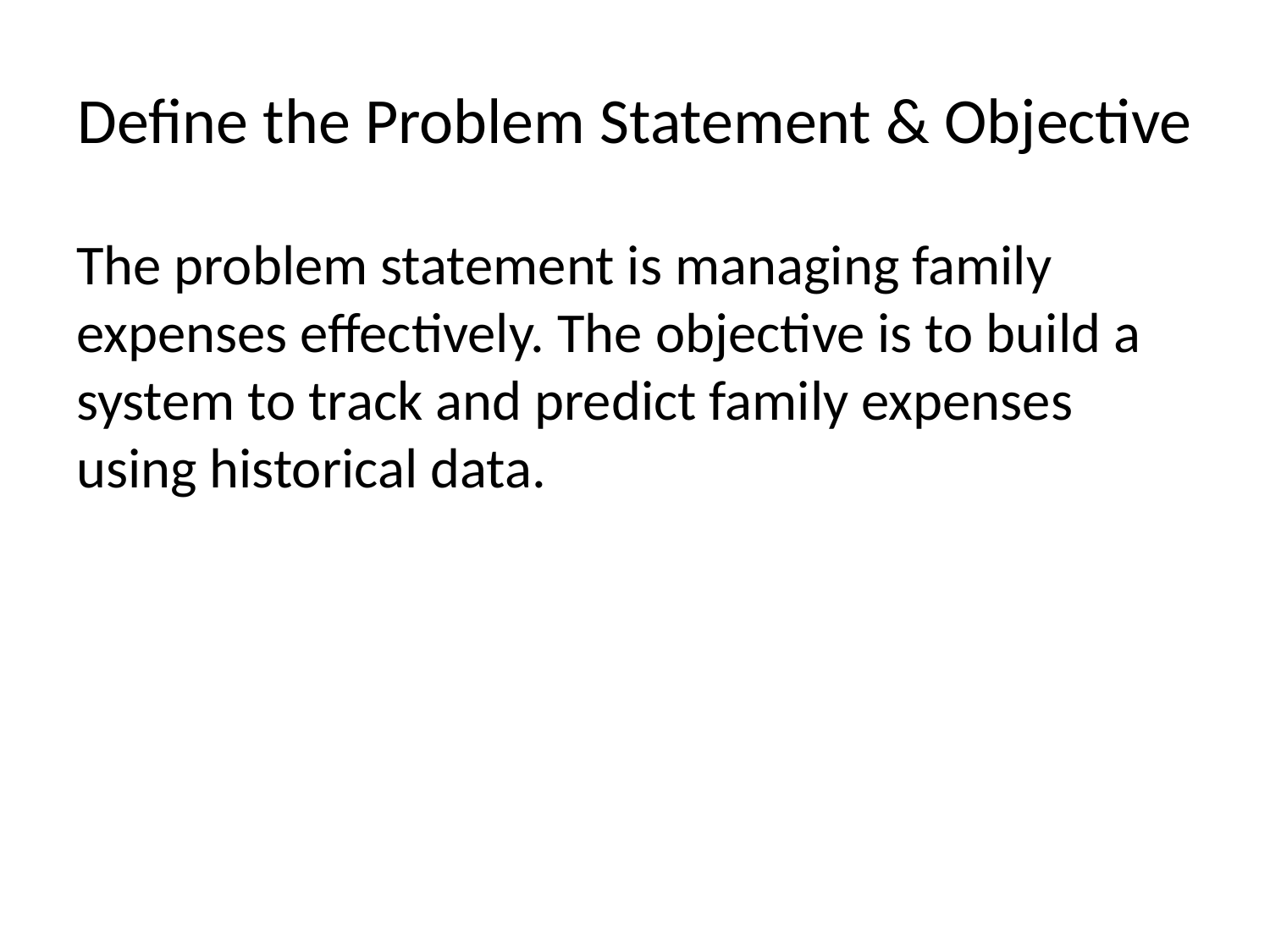

# Define the Problem Statement & Objective
The problem statement is managing family expenses effectively. The objective is to build a system to track and predict family expenses using historical data.